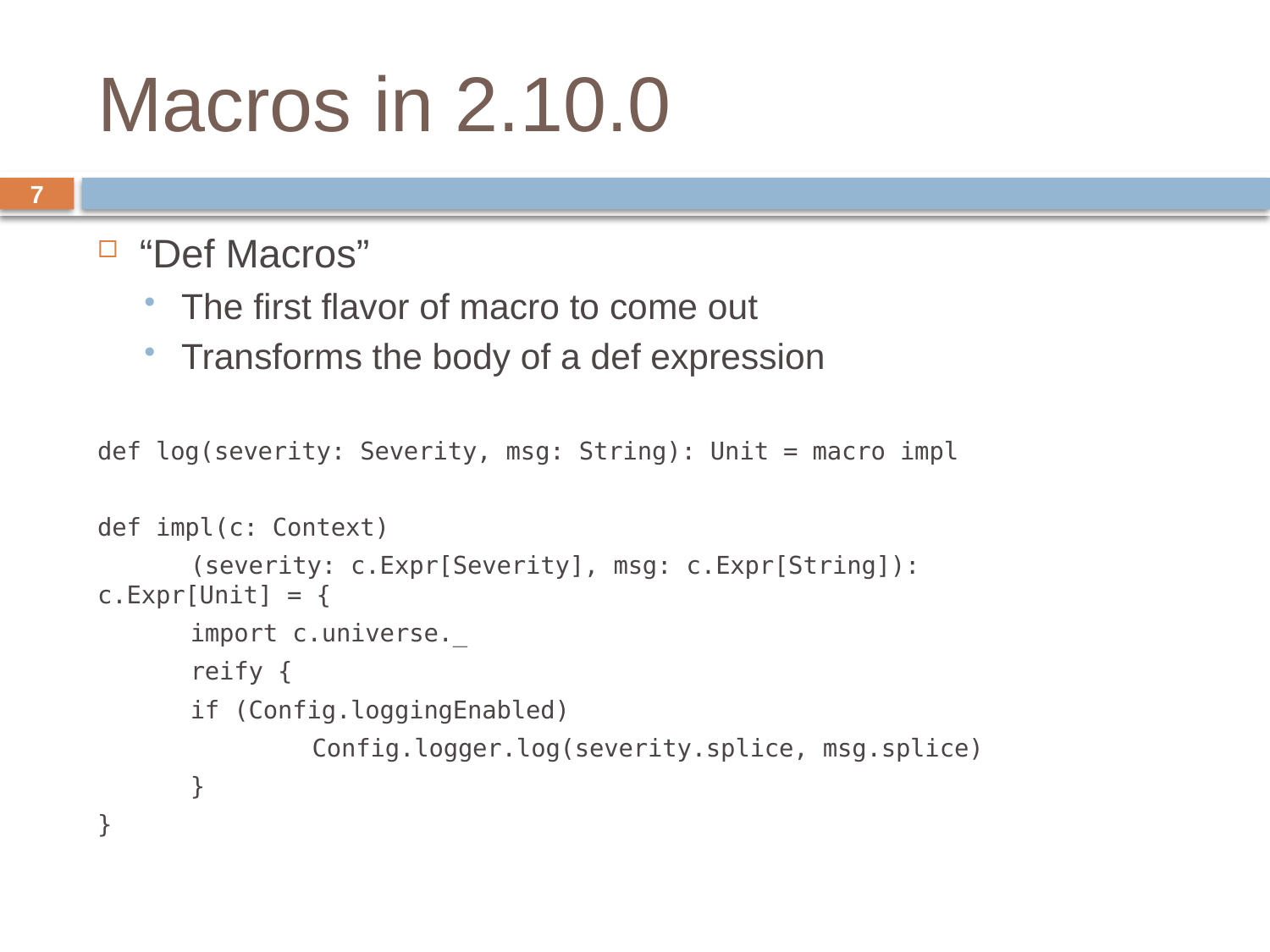

# Macros in 2.10.0
7
“Def Macros”
The first flavor of macro to come out
Transforms the body of a def expression

def log(severity: Severity, msg: String): Unit = macro impl

def impl(c: Context)
	(severity: c.Expr[Severity], msg: c.Expr[String]): 							c.Expr[Unit] = {
	import c.universe._
	reify {
		if (Config.loggingEnabled)
	  	  Config.logger.log(severity.splice, msg.splice)
	}
}